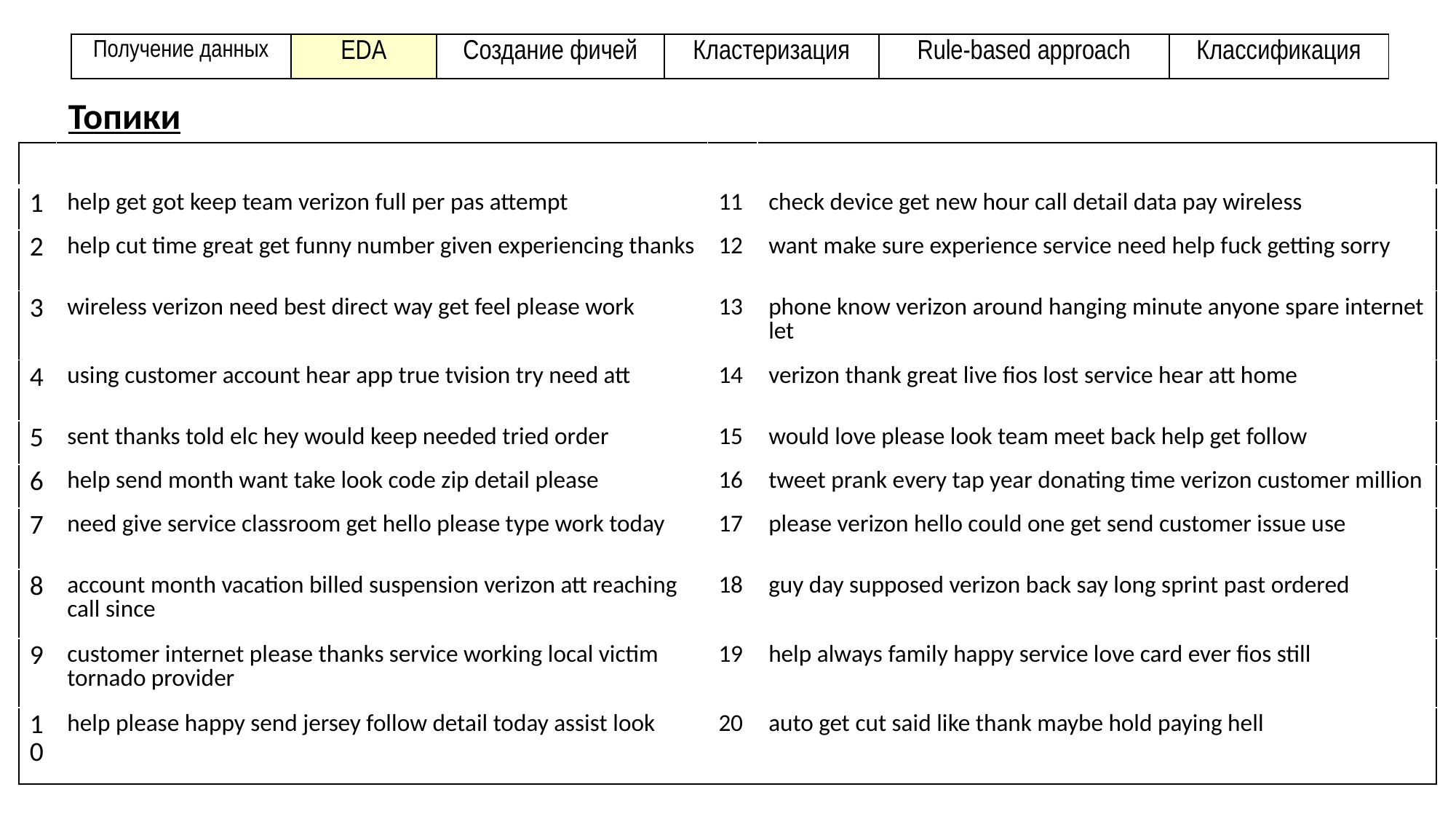

| Получение данных | EDA | Создание фичей | Кластеризация | Rule-based approach | Классификация |
| --- | --- | --- | --- | --- | --- |
Топики
|  | Топик |  | Топик |
| --- | --- | --- | --- |
| 1 | help get got keep team verizon full per pas attempt | 11 | check device get new hour call detail data pay wireless |
| 2 | help cut time great get funny number given experiencing thanks | 12 | want make sure experience service need help fuck getting sorry |
| 3 | wireless verizon need best direct way get feel please work | 13 | phone know verizon around hanging minute anyone spare internet let |
| 4 | using customer account hear app true tvision try need att | 14 | verizon thank great live fios lost service hear att home |
| 5 | sent thanks told elc hey would keep needed tried order | 15 | would love please look team meet back help get follow |
| 6 | help send month want take look code zip detail please | 16 | tweet prank every tap year donating time verizon customer million |
| 7 | need give service classroom get hello please type work today | 17 | please verizon hello could one get send customer issue use |
| 8 | account month vacation billed suspension verizon att reaching call since | 18 | guy day supposed verizon back say long sprint past ordered |
| 9 | customer internet please thanks service working local victim tornado provider | 19 | help always family happy service love card ever fios still |
| 10 | help please happy send jersey follow detail today assist look | 20 | auto get cut said like thank maybe hold paying hell |